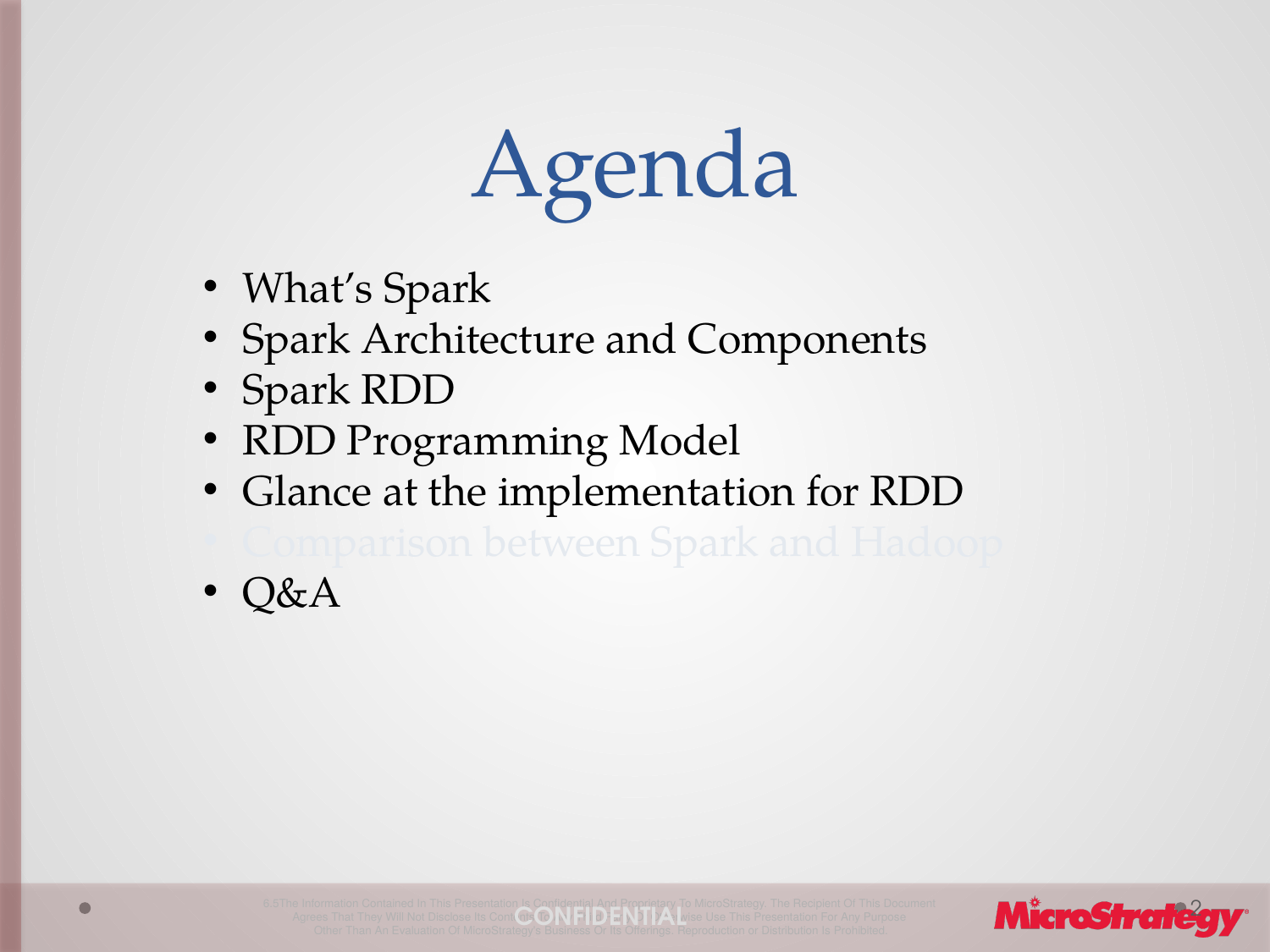

# Agenda
What’s Spark
Spark Architecture and Components
Spark RDD
RDD Programming Model
Glance at the implementation for RDD
Comparison between Spark and Hadoop
Q&A

2